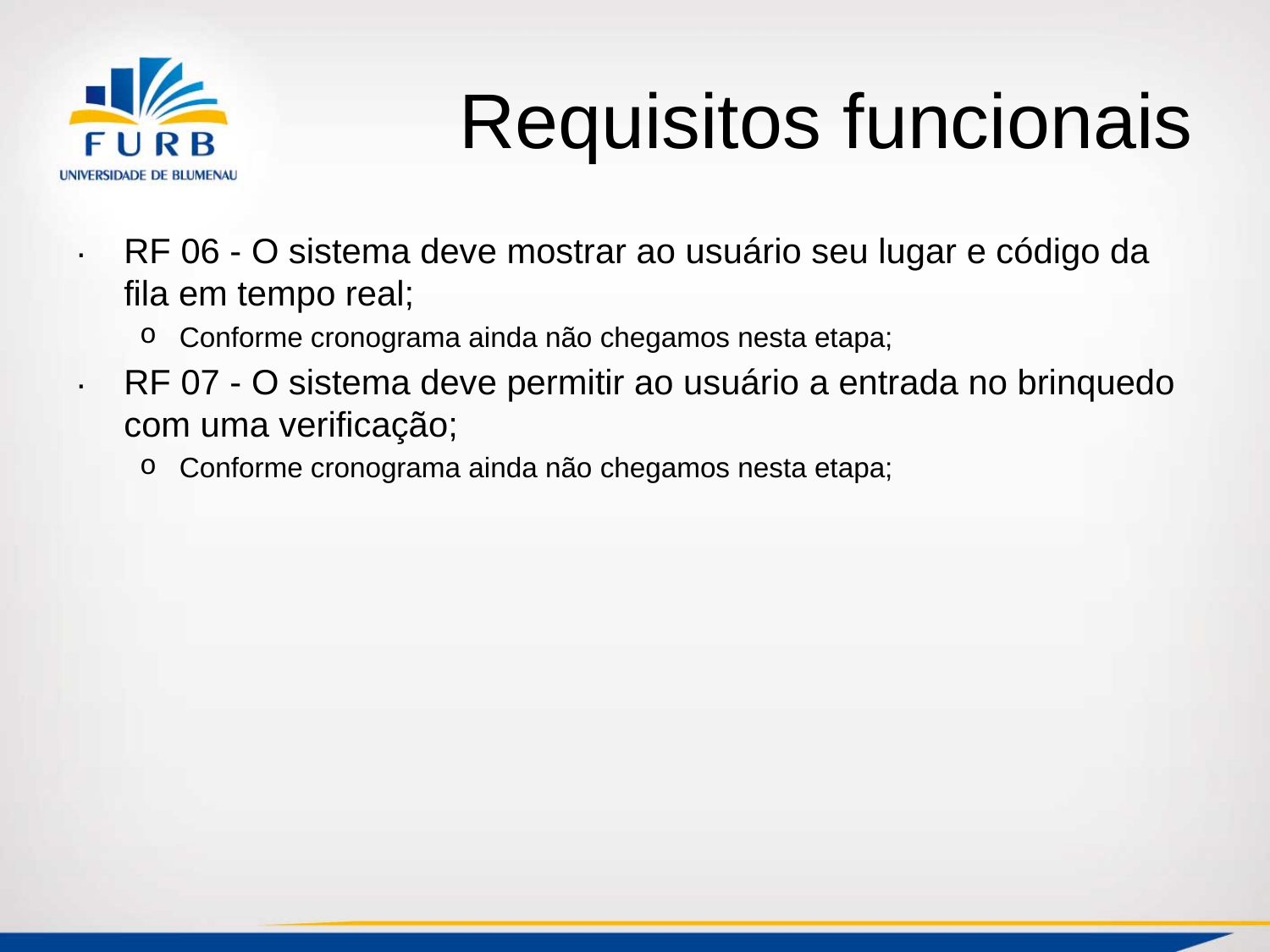

Requisitos funcionais
RF 06 - O sistema deve mostrar ao usuário seu lugar e código da fila em tempo real;
Conforme cronograma ainda não chegamos nesta etapa;
RF 07 - O sistema deve permitir ao usuário a entrada no brinquedo com uma verificação;
Conforme cronograma ainda não chegamos nesta etapa;